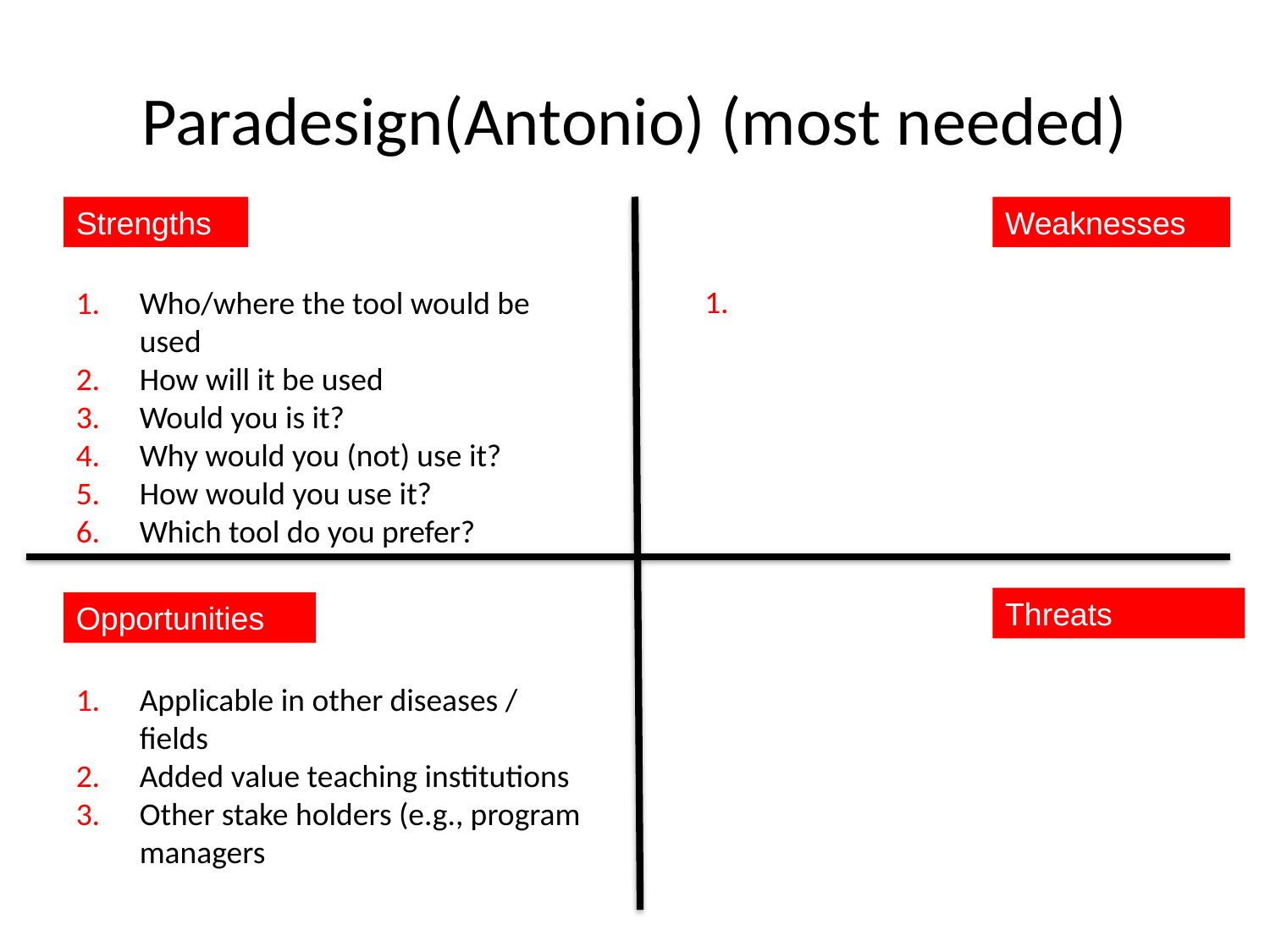

# Paradesign(Antonio) (most needed)
Strengths
Weaknesses

Who/where the tool would be used
How will it be used
Would you is it?
Why would you (not) use it?
How would you use it?
Which tool do you prefer?

Threats
Opportunities
Applicable in other diseases / fields
Added value teaching institutions
Other stake holders (e.g., program managers